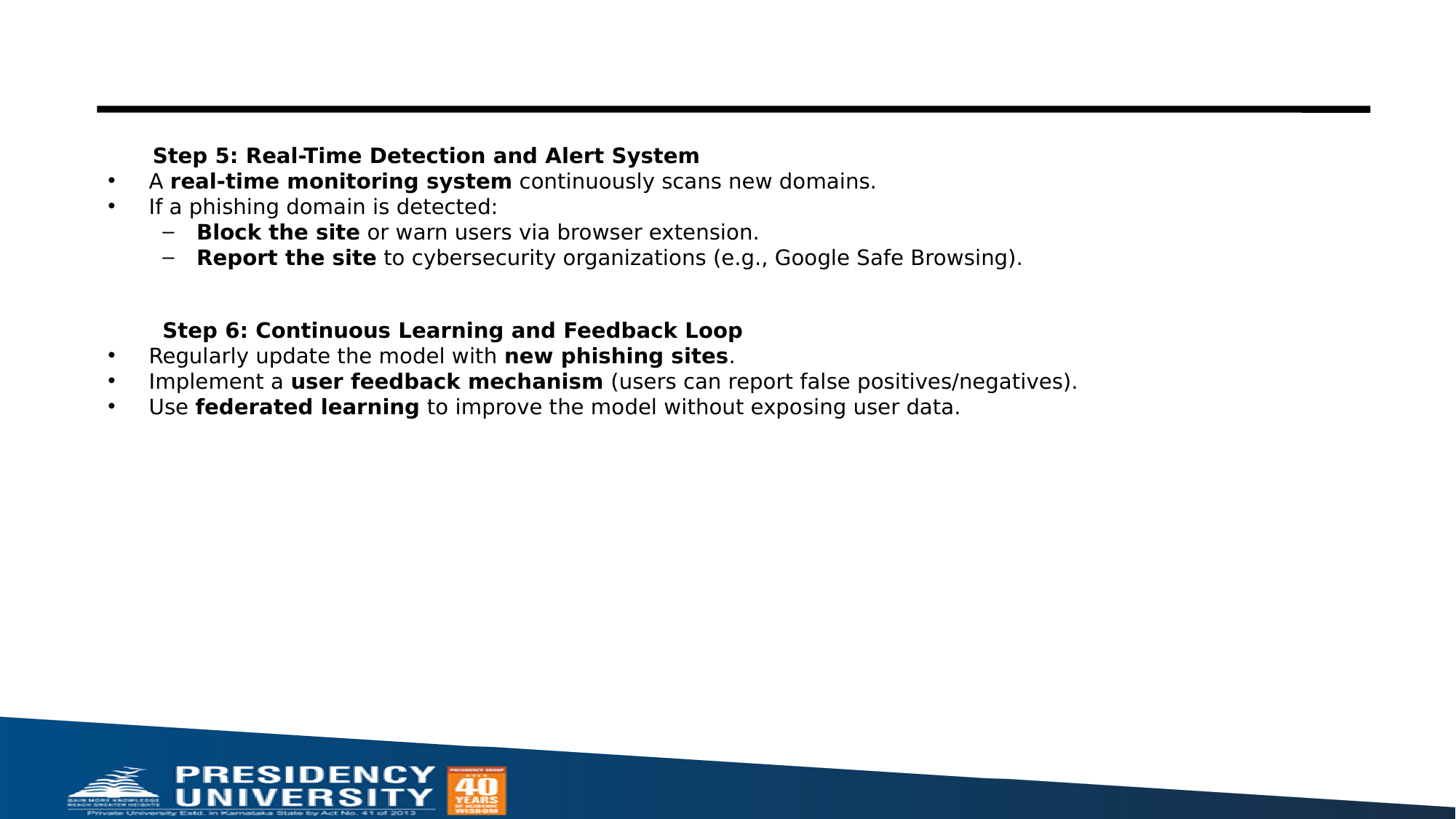

Step 5: Real-Time Detection and Alert System
A real-time monitoring system continuously scans new domains.
If a phishing domain is detected:
Block the site or warn users via browser extension.
Report the site to cybersecurity organizations (e.g., Google Safe Browsing).

Step 6: Continuous Learning and Feedback Loop
Regularly update the model with new phishing sites.
Implement a user feedback mechanism (users can report false positives/negatives).
Use federated learning to improve the model without exposing user data.